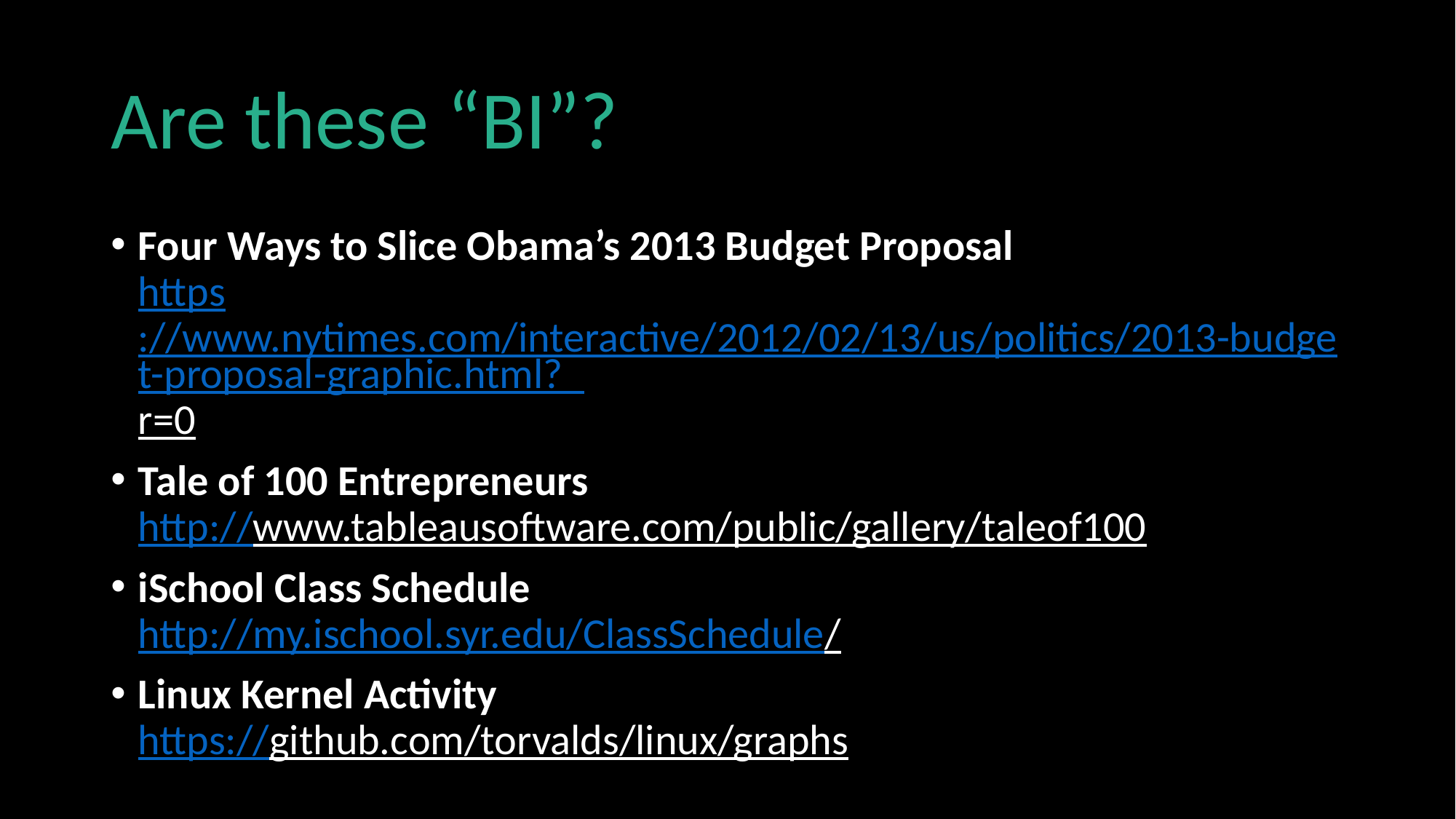

# Are these “BI”?
Four Ways to Slice Obama’s 2013 Budget Proposal
https://www.nytimes.com/interactive/2012/02/13/us/politics/2013-budget-proposal-graphic.html?_r=0
Tale of 100 Entrepreneurs
http://www.tableausoftware.com/public/gallery/taleof100
iSchool Class Schedule
http://my.ischool.syr.edu/ClassSchedule/
Linux Kernel Activity
https://github.com/torvalds/linux/graphs